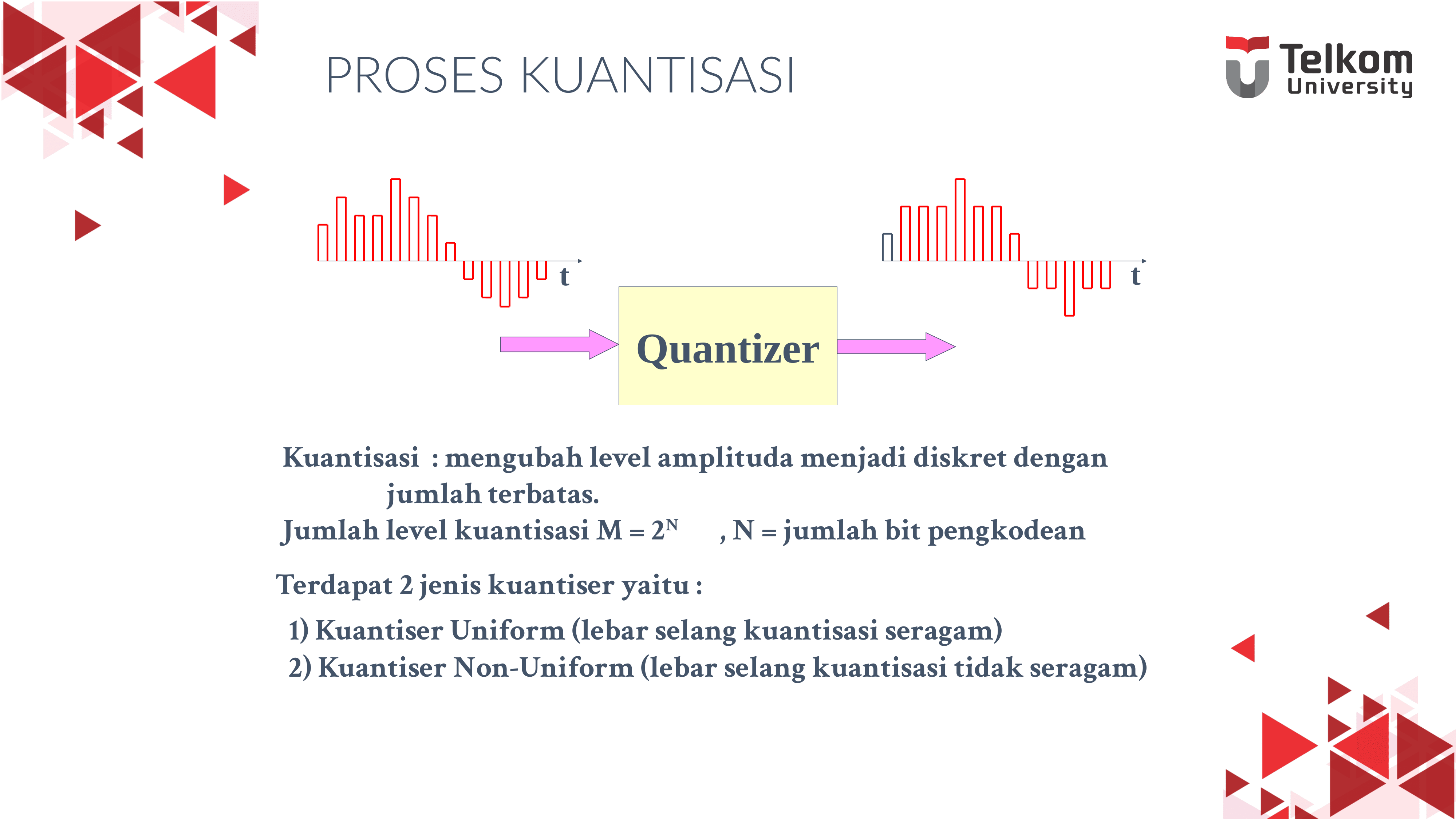

#
PROSES KUANTISASI

t
t

Quantizer

Kuantisasi  : mengubah level amplituda menjadi diskret dengan
	        jumlah terbatas.
Jumlah level kuantisasi M = 2N  	, N = jumlah bit pengkodean
Terdapat 2 jenis kuantiser yaitu :

1) Kuantiser Uniform (lebar selang kuantisasi seragam)
2) Kuantiser Non-Uniform (lebar selang kuantisasi tidak seragam)